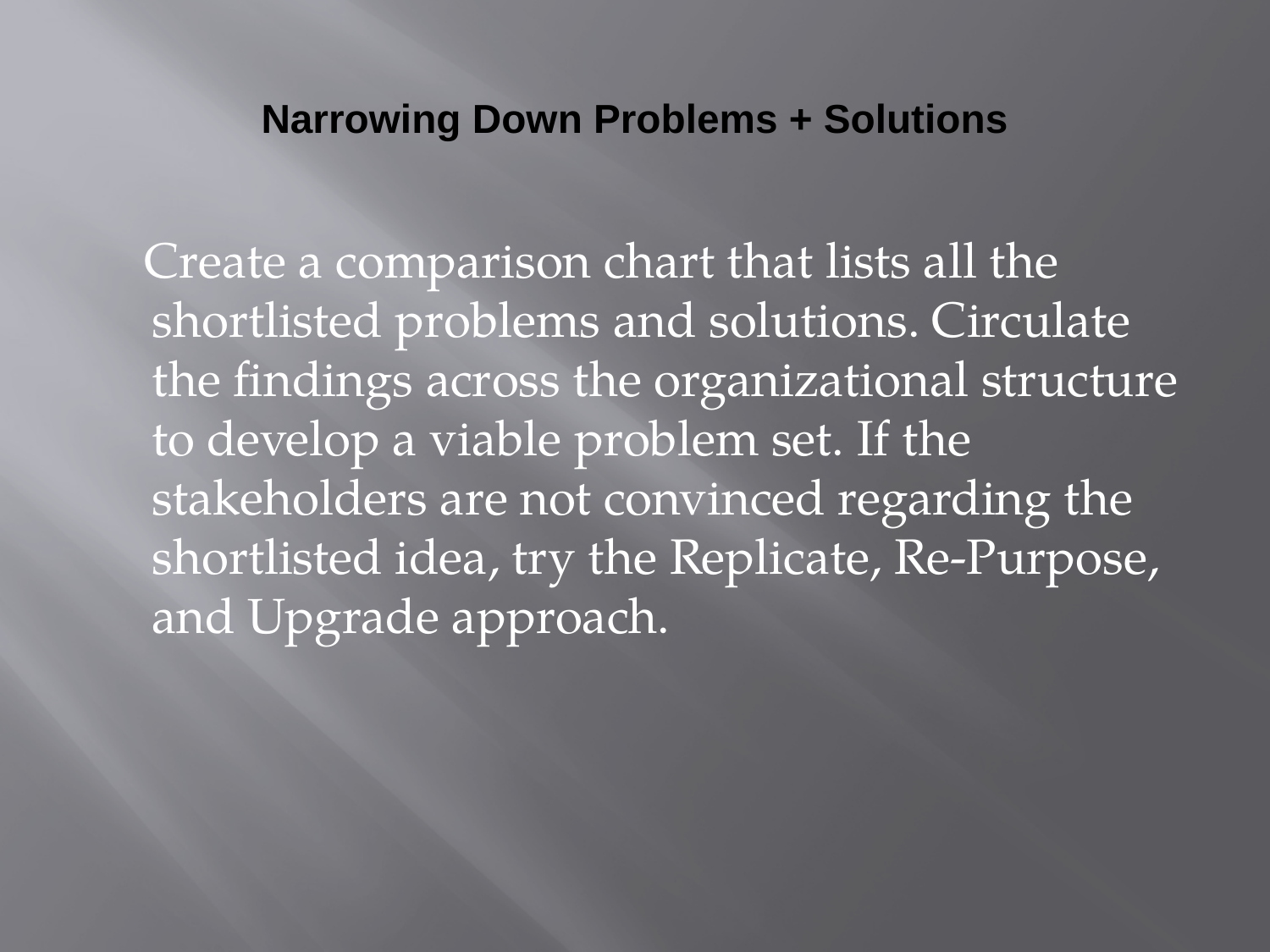

# Narrowing Down Problems + Solutions
    Create a comparison chart that lists all the shortlisted problems and solutions. Circulate the findings across the organizational structure to develop a viable problem set. If the stakeholders are not convinced regarding the shortlisted idea, try the Replicate, Re-Purpose, and Upgrade approach.